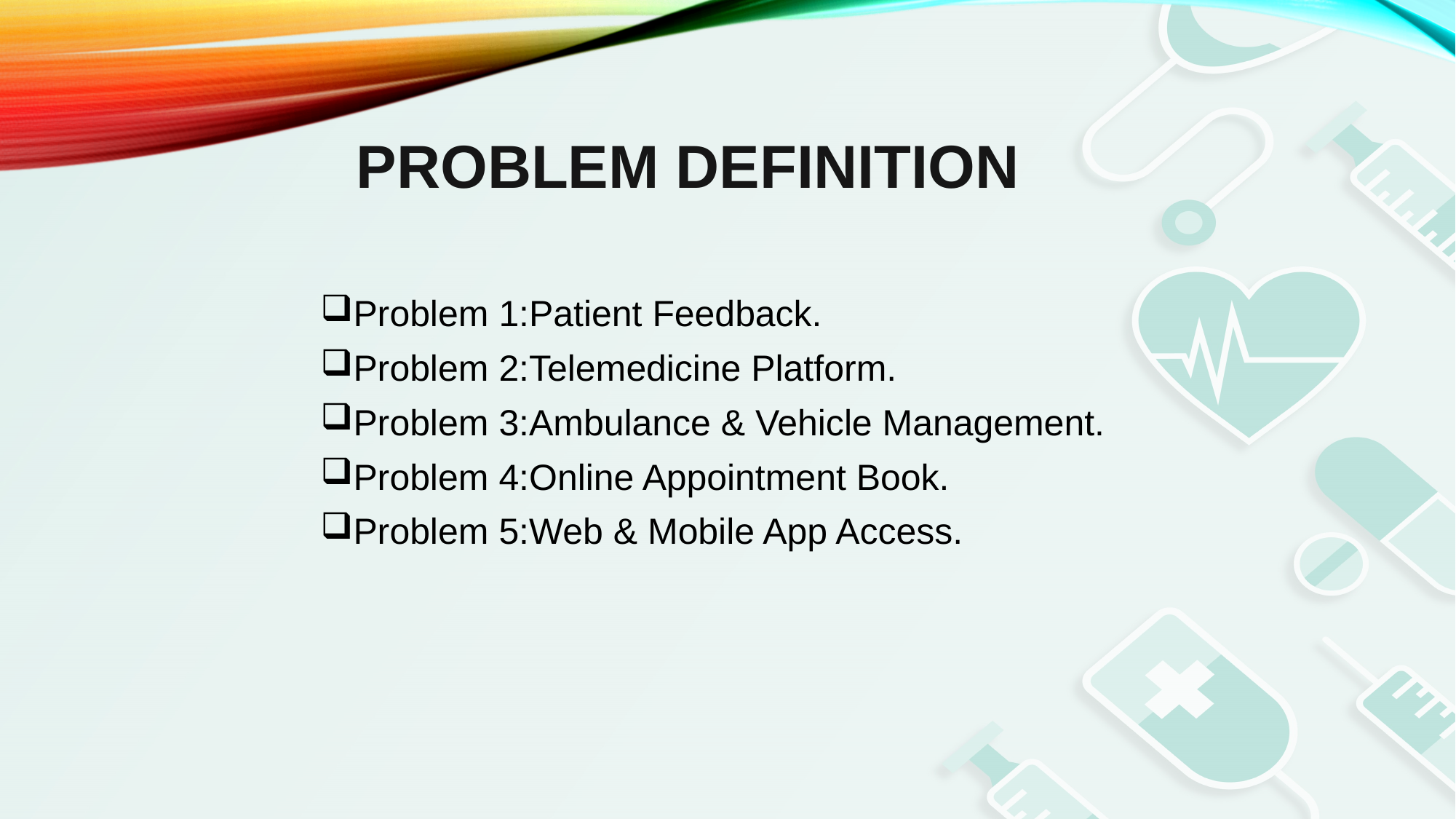

# Problem definition
Problem 1:Patient Feedback.
Problem 2:Telemedicine Platform.
Problem 3:Ambulance & Vehicle Management.
Problem 4:Online Appointment Book.
Problem 5:Web & Mobile App Access.